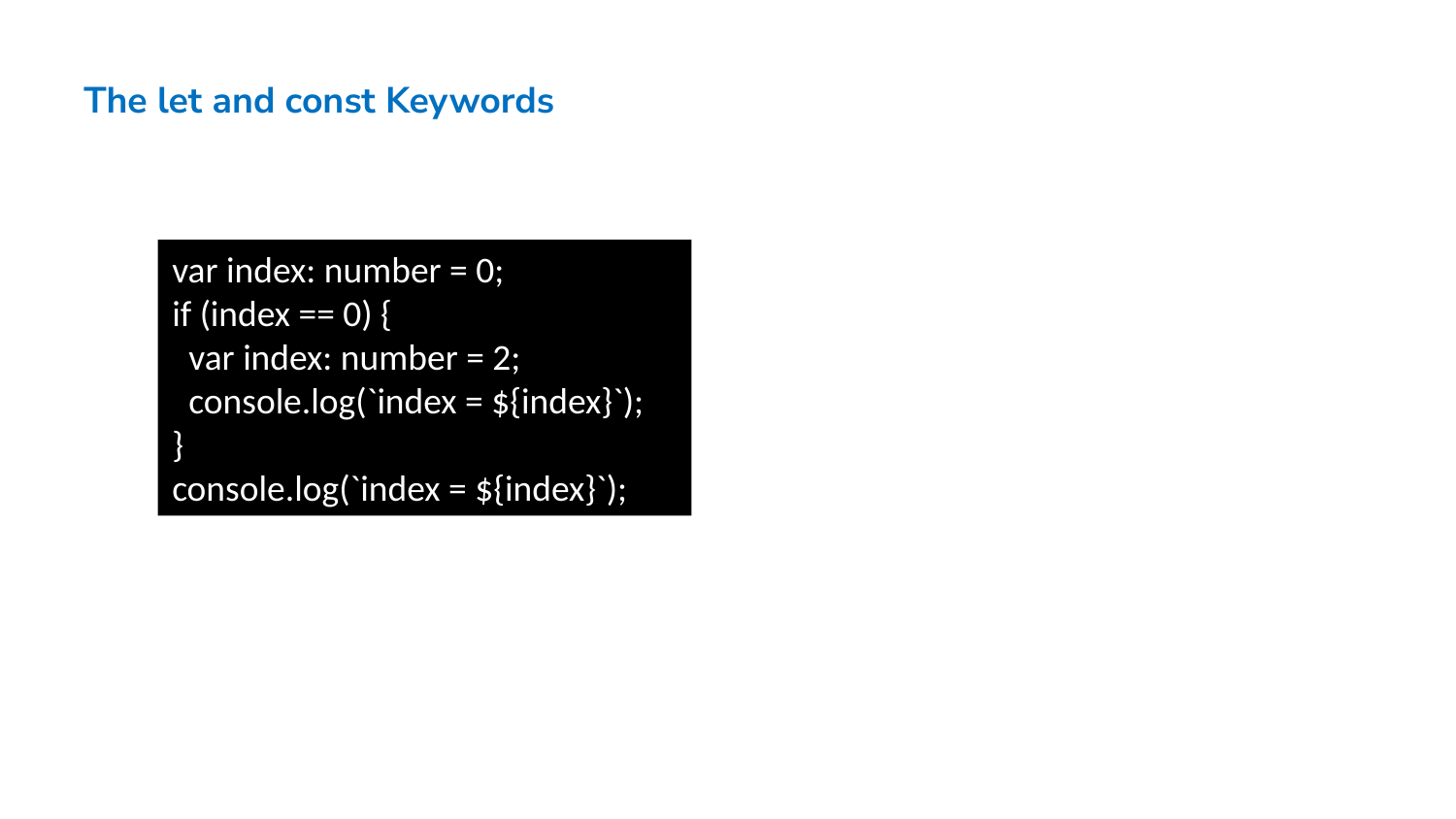

Basic Type
The let and const Keywords
var index: number = 0;
if (index == 0) {
  var index: number = 2;
  console.log(`index = ${index}`);
}
console.log(`index = ${index}`);